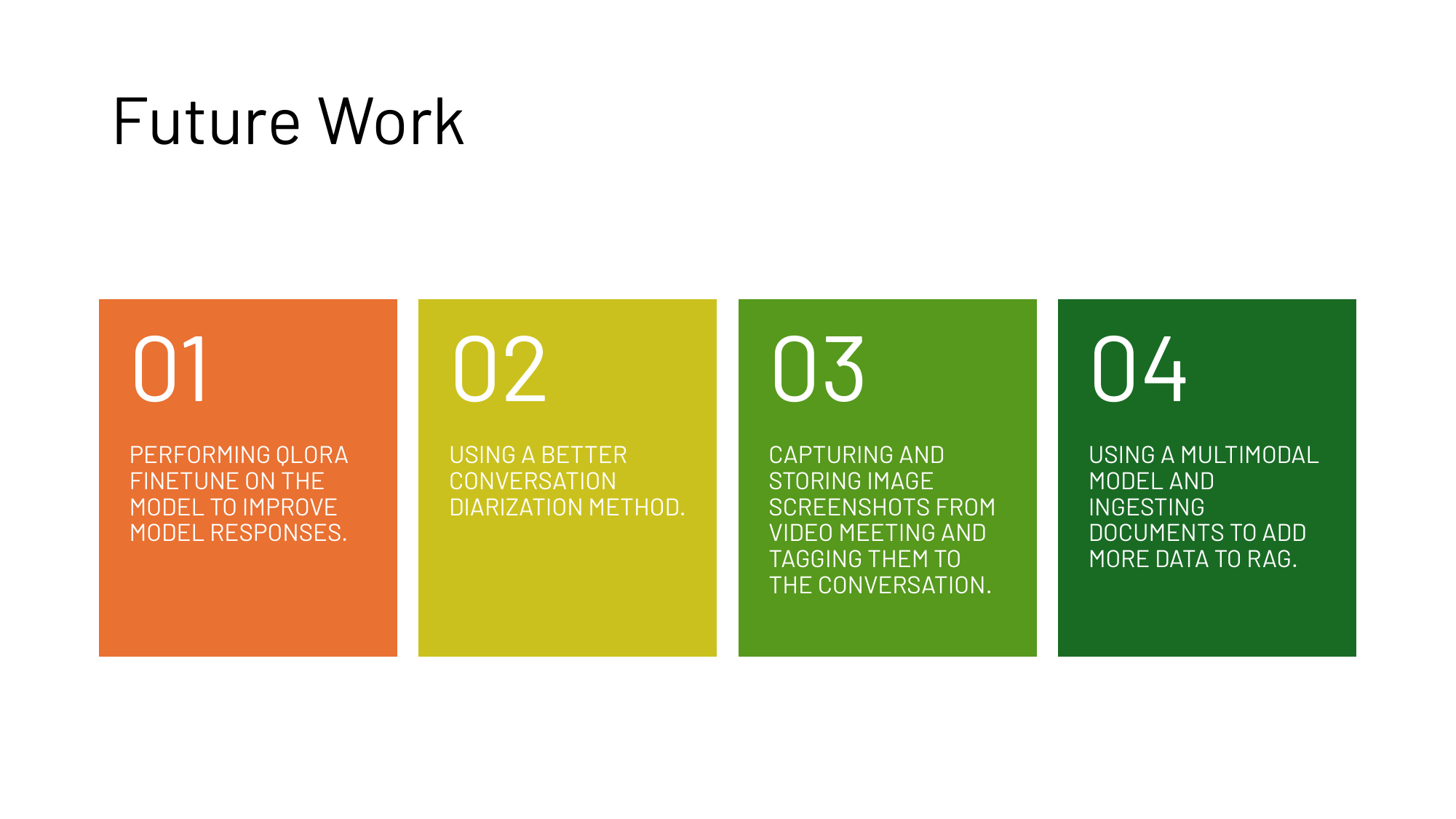

# Future Work
Performing QLoRA finetune on the model to improve model responses.
01
Using a better conversation diarization method.
02
Capturing and storing image screenshots from video meeting and tagging them to the conversation.
03
Using a multimodal model and ingesting documents to add more data to RAG.
04